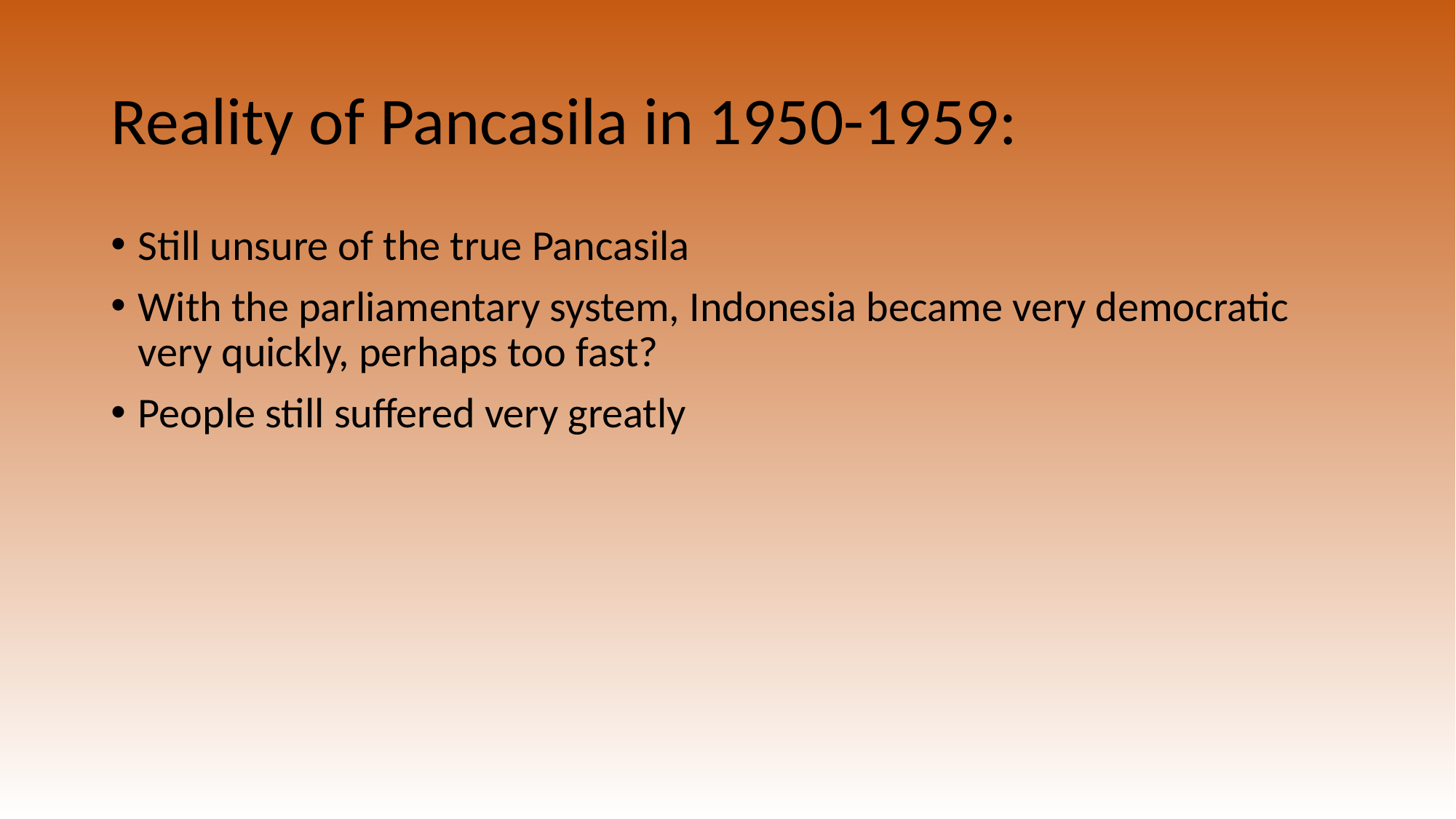

# Reality of Pancasila in 1950-1959:
Still unsure of the true Pancasila
With the parliamentary system, Indonesia became very democratic very quickly, perhaps too fast?
People still suffered very greatly